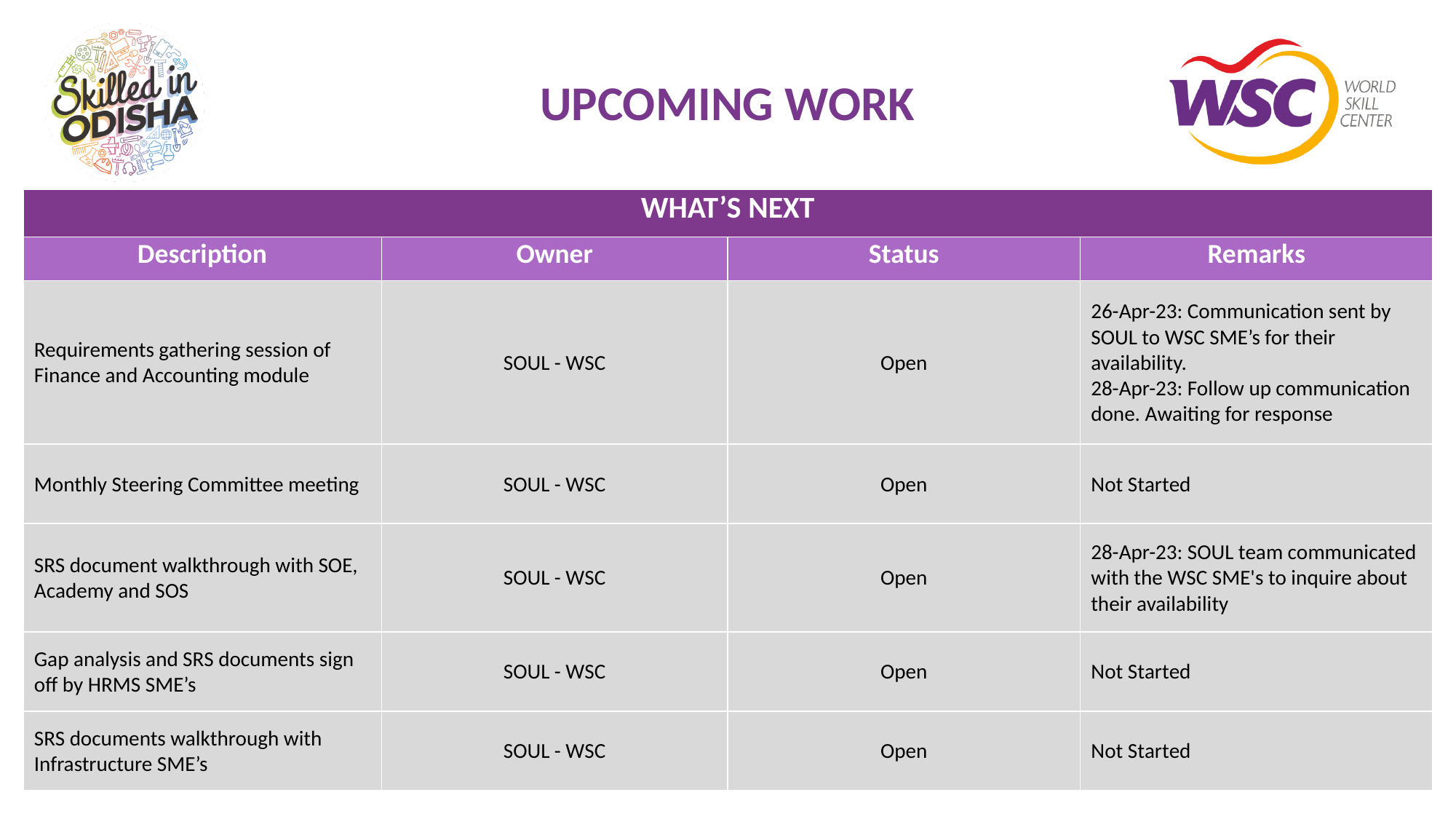

# UPCOMING WORK
| WHAT’S NEXT |  |  |  |
| --- | --- | --- | --- |
| Description | Owner | Status | Remarks |
| Requirements gathering session of Finance and Accounting module | SOUL - WSC | Open | 26-Apr-23: Communication sent by SOUL to WSC SME’s for their availability. 28-Apr-23: Follow up communication done. Awaiting for response |
| Monthly Steering Committee meeting | SOUL - WSC | Open | Not Started |
| SRS document walkthrough with SOE, Academy and SOS | SOUL - WSC | Open | 28-Apr-23: SOUL team communicated with the WSC SME's to inquire about their availability |
| Gap analysis and SRS documents sign off by HRMS SME’s | SOUL - WSC | Open | Not Started |
| SRS documents walkthrough with Infrastructure SME’s | SOUL - WSC | Open | Not Started |
8